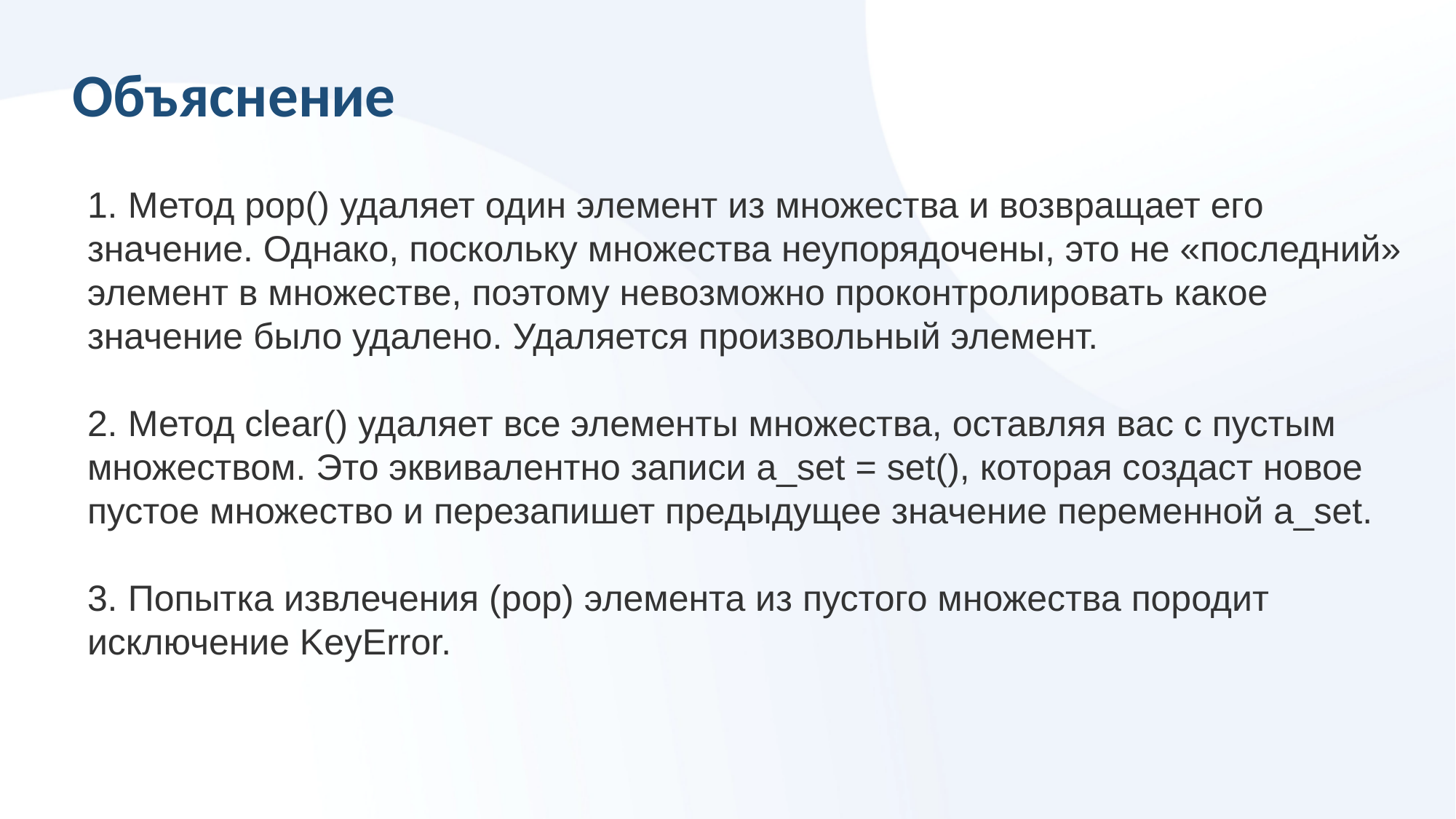

# Объяснение
 Метод pop() удаляет один элемент из множества и возвращает его значение. Однако, поскольку множества неупорядочены, это не «последний» элемент в множестве, поэтому невозможно проконтролировать какое значение было удалено. Удаляется произвольный элемент.

 Метод clear() удаляет все элементы множества, оставляя вас с пустым множеством. Это эквивалентно записи a_set = set(), которая создаст новое пустое множество и перезапишет предыдущее значение переменной a_set.

 Попытка извлечения (pop) элемента из пустого множества породит исключение KeyError.